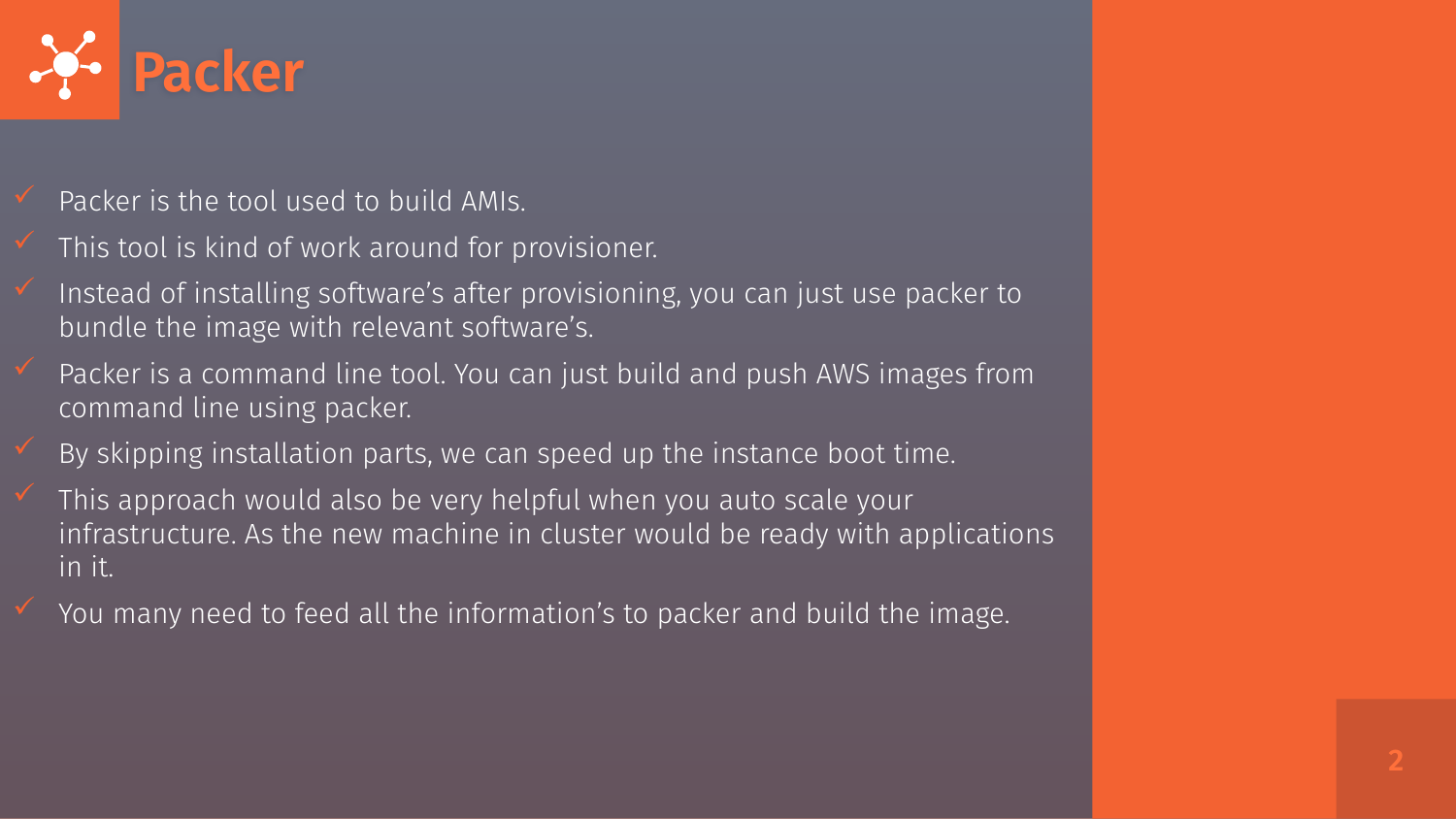

# Packer

Packer is the tool used to build AMIs.
This tool is kind of work around for provisioner.
Instead of installing software’s after provisioning, you can just use packer to bundle the image with relevant software’s.
Packer is a command line tool. You can just build and push AWS images from command line using packer.
By skipping installation parts, we can speed up the instance boot time.
This approach would also be very helpful when you auto scale your infrastructure. As the new machine in cluster would be ready with applications in it.
You many need to feed all the information’s to packer and build the image.

2